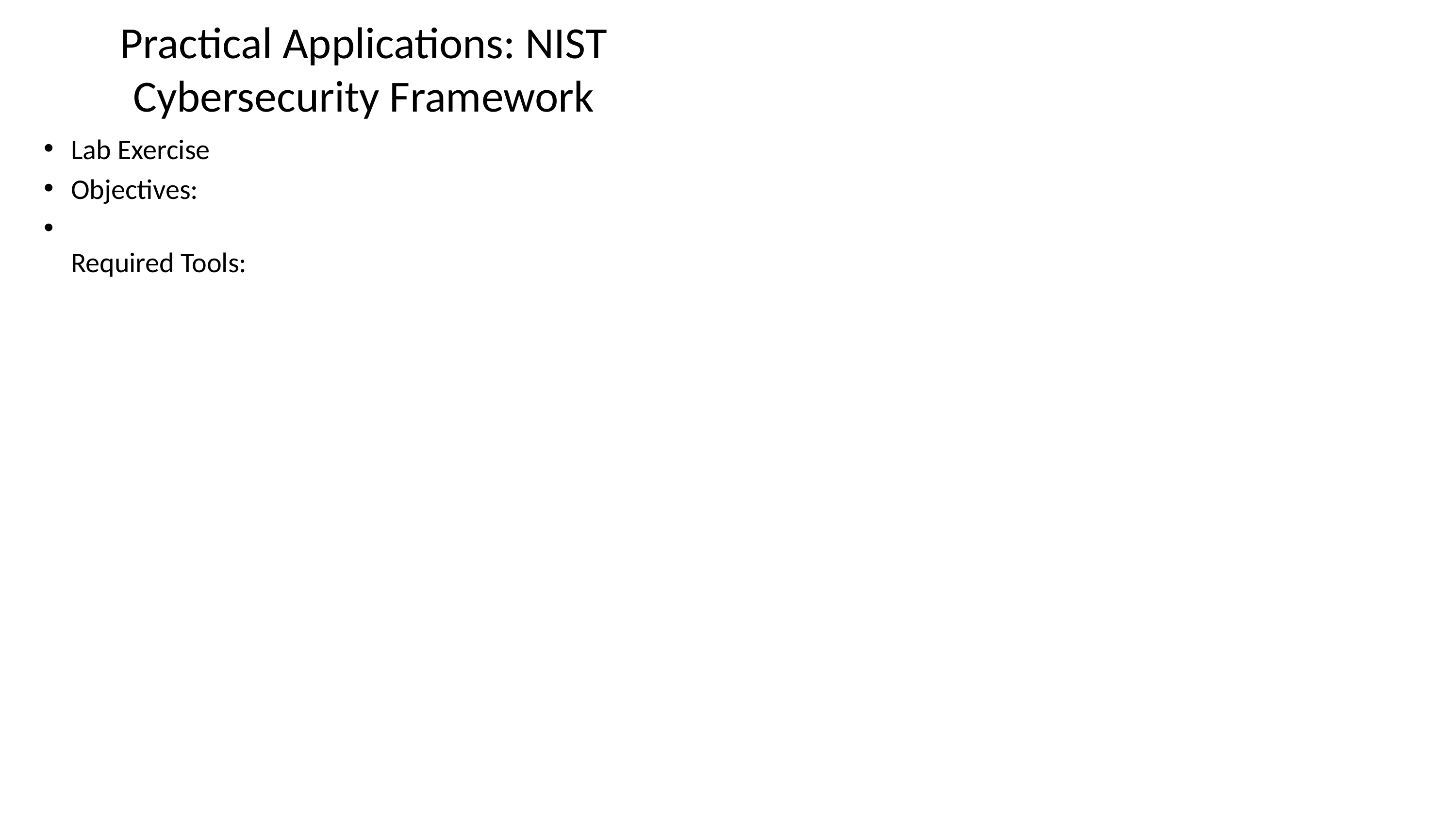

# Practical Applications: NIST Cybersecurity Framework
Lab Exercise
Objectives:
Required Tools: